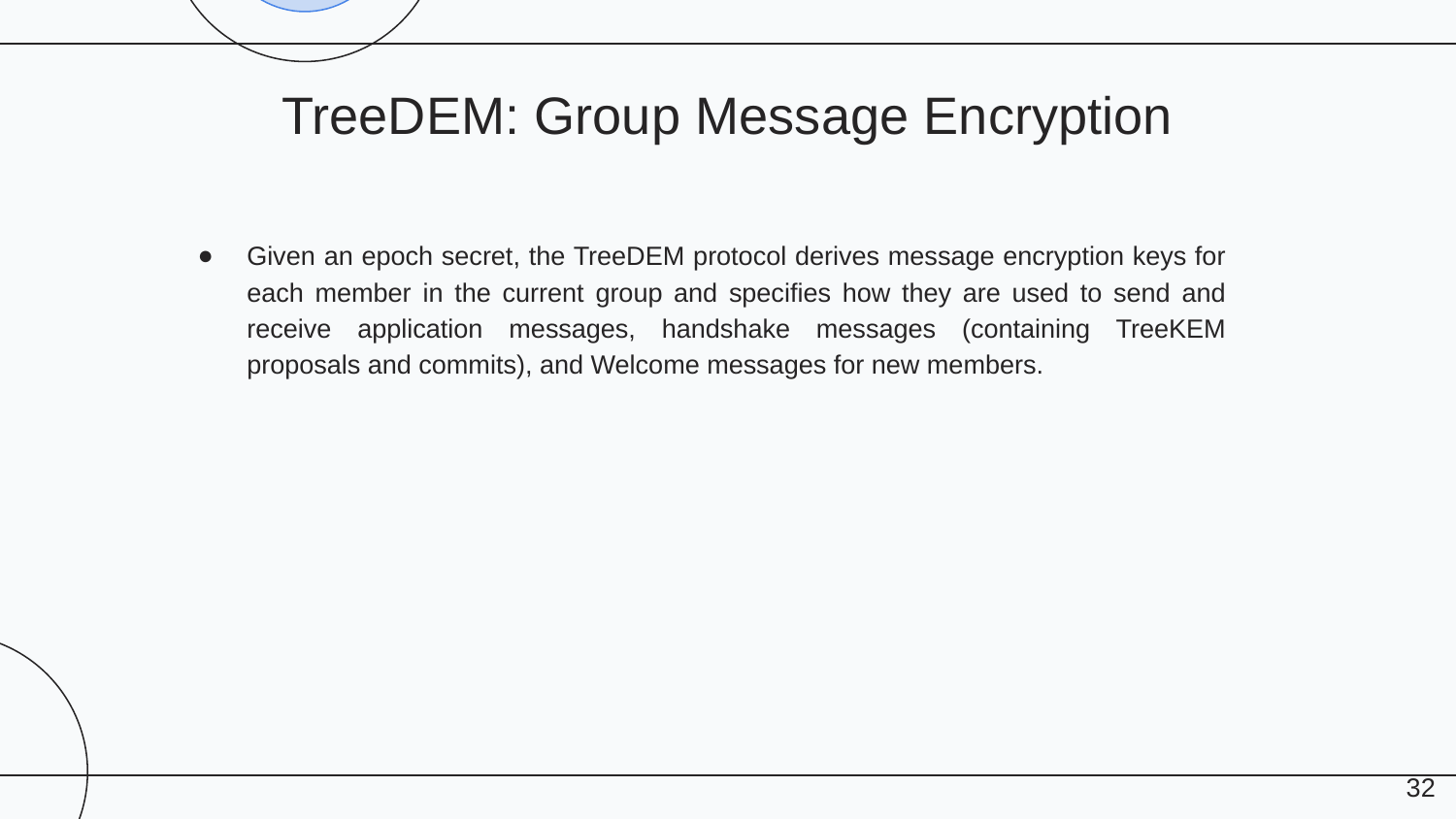

# TreeDEM: Group Message Encryption
Given an epoch secret, the TreeDEM protocol derives message encryption keys for each member in the current group and specifies how they are used to send and receive application messages, handshake messages (containing TreeKEM proposals and commits), and Welcome messages for new members.
32